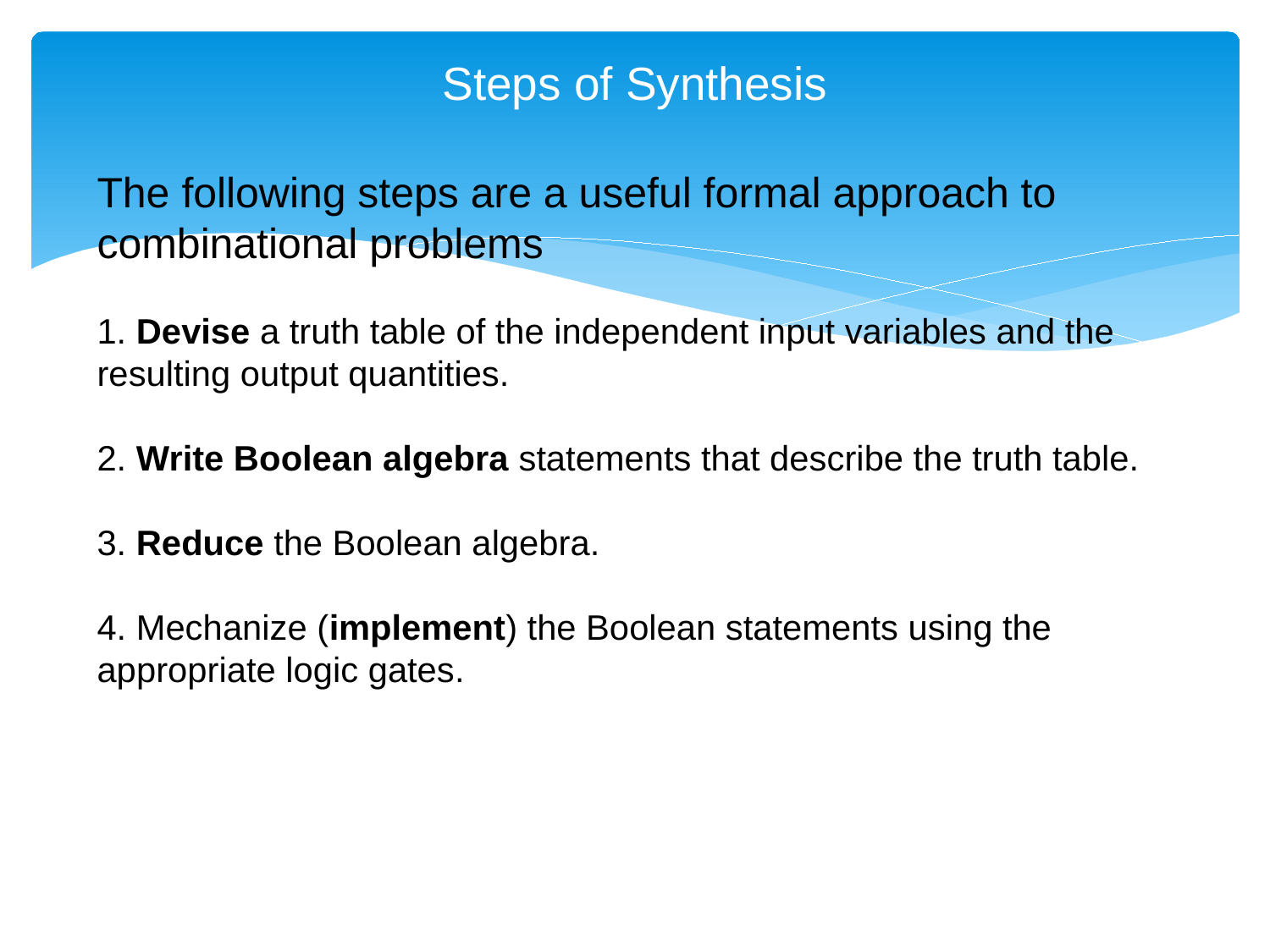

# Steps of Synthesis
The following steps are a useful formal approach to combinational problems

1. Devise a truth table of the independent input variables and the resulting output quantities.

2. Write Boolean algebra statements that describe the truth table.

3. Reduce the Boolean algebra.

4. Mechanize (implement) the Boolean statements using the appropriate logic gates.